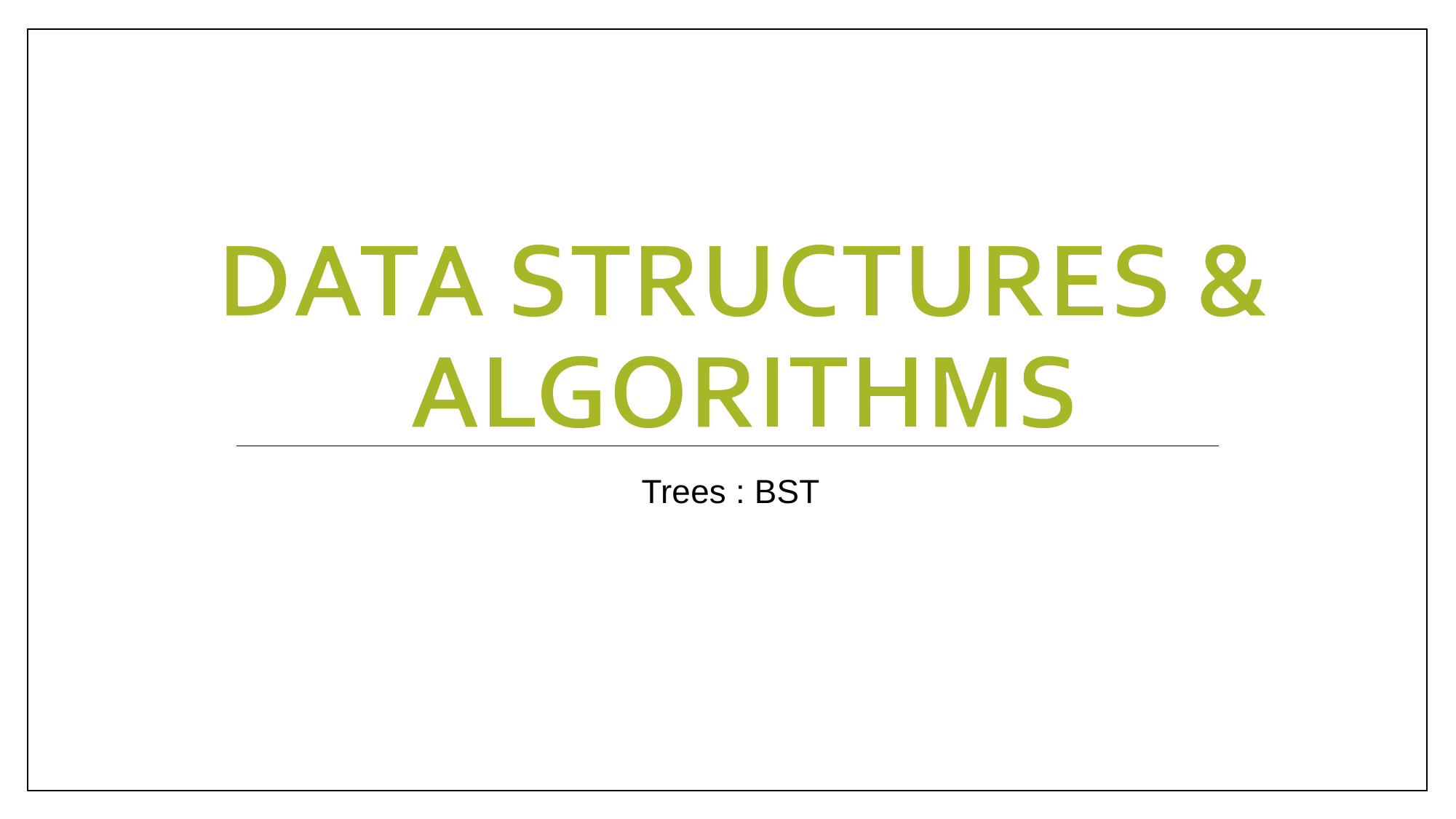

Trees : BST
Instructor: Engr. Laraib Siddiqui